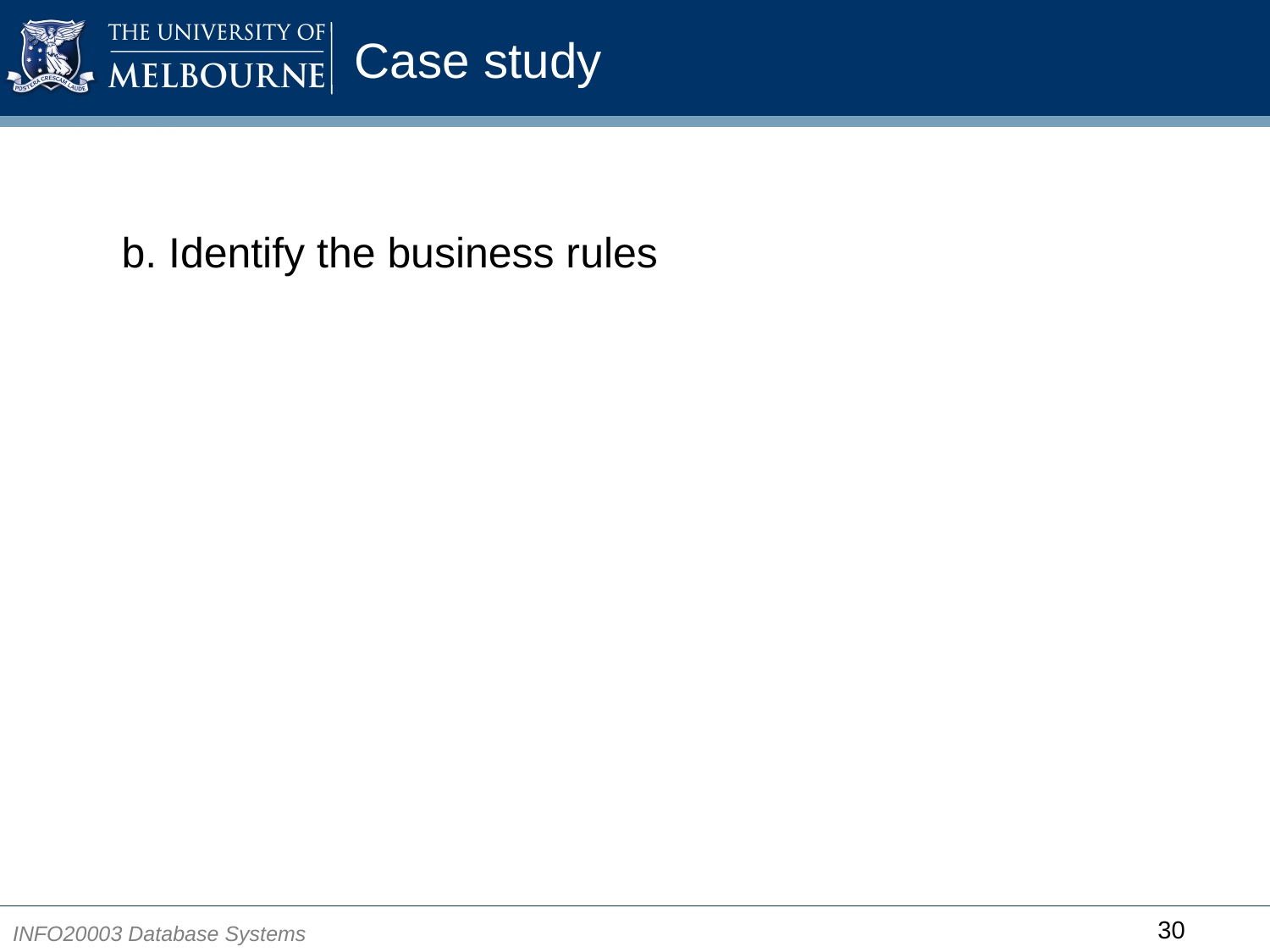

# Case study
b. Identify the business rules